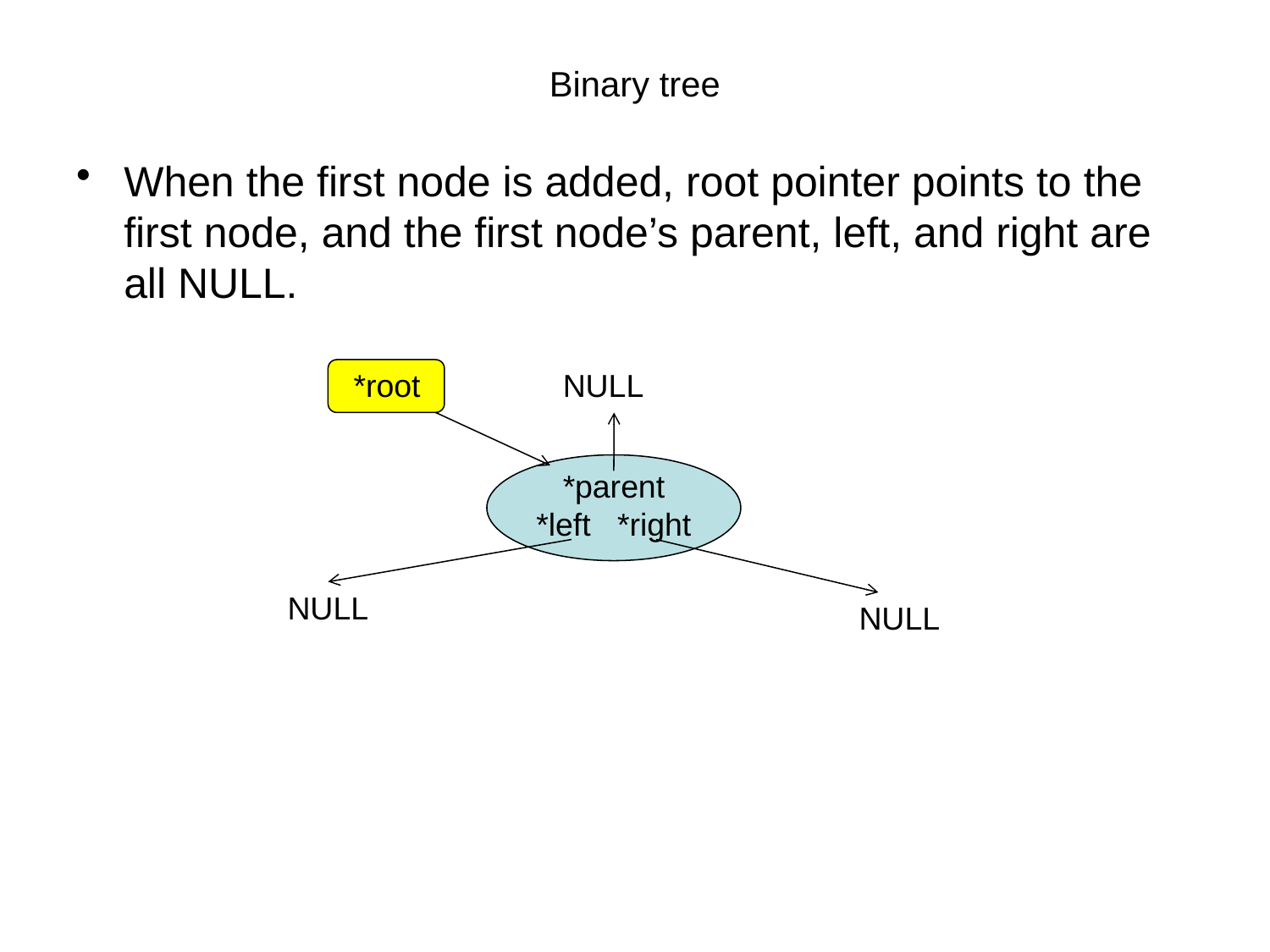

# Binary tree
When the first node is added, root pointer points to the first node, and the first node’s parent, left, and right are all NULL.

*root
NULL

*parent
*left   *right
NULL
NULL